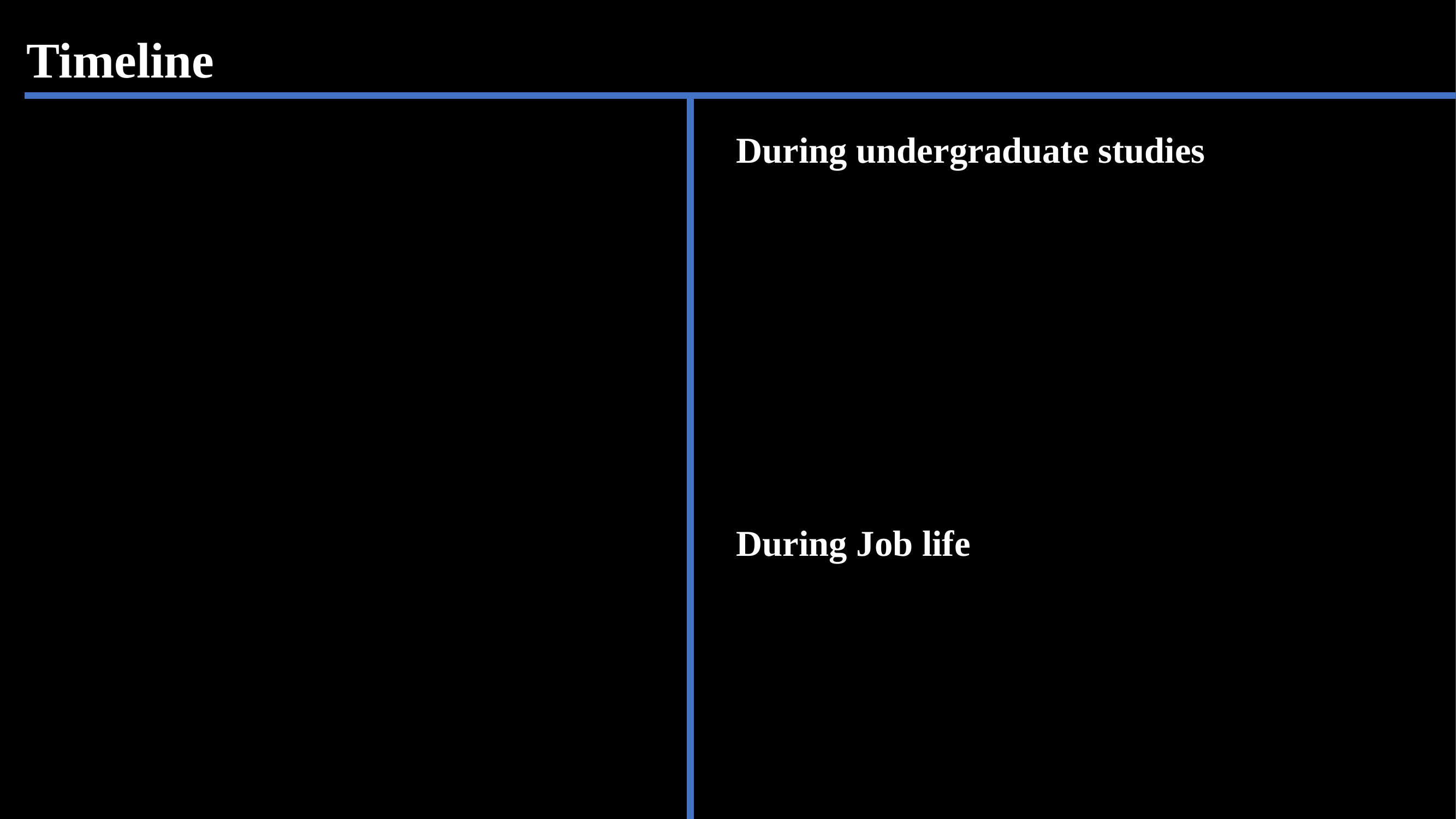

Timeline
During undergraduate studies

During Job life